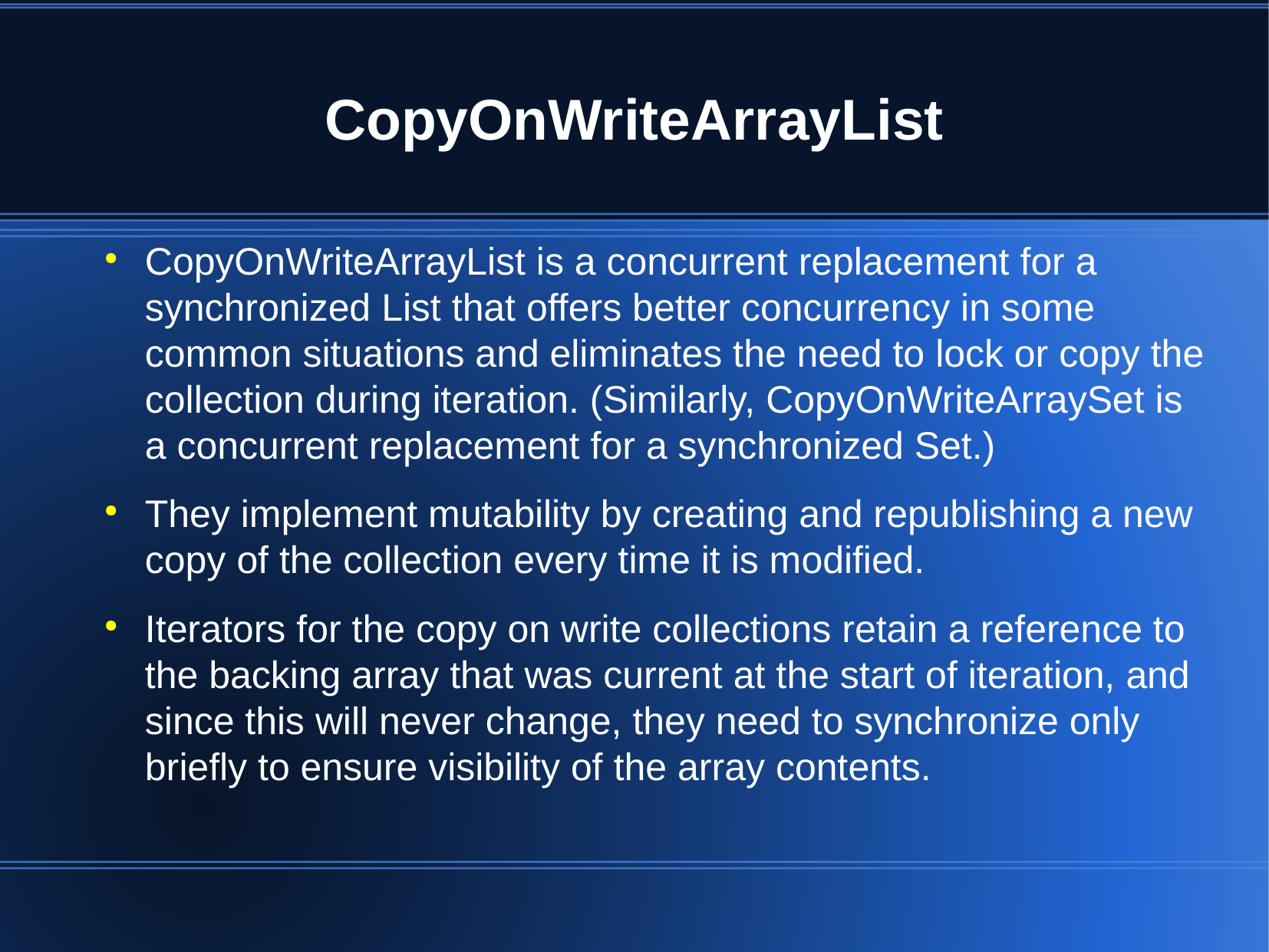

CopyOnWriteArrayList
CopyOnWriteArrayList is a concurrent replacement for a synchronized List that offers better concurrency in some common situations and eliminates the need to lock or copy the collection during iteration. (Similarly, CopyOnWriteArraySet is a concurrent replacement for a synchronized Set.)
They implement mutability by creating and republishing a new copy of the collection every time it is modified.
Iterators for the copy on write collections retain a reference to the backing array that was current at the start of iteration, and since this will never change, they need to synchronize only briefly to ensure visibility of the array contents.